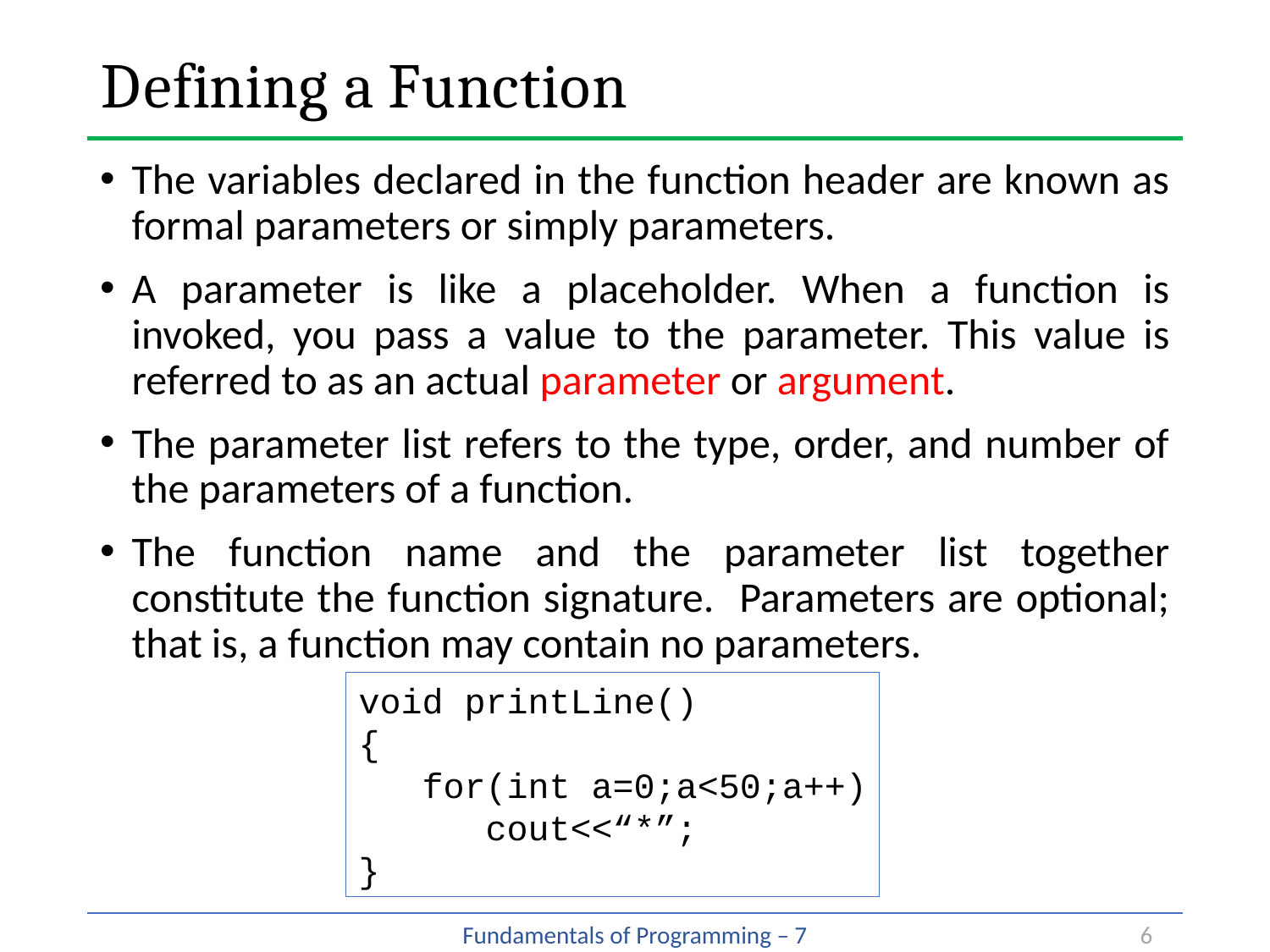

# Defining a Function
The variables declared in the function header are known as formal parameters or simply parameters.
A parameter is like a placeholder. When a function is invoked, you pass a value to the parameter. This value is referred to as an actual parameter or argument.
The parameter list refers to the type, order, and number of the parameters of a function.
The function name and the parameter list together constitute the function signature.  Parameters are optional; that is, a function may contain no parameters.
void printLine()
{
   for(int a=0;a<50;a++)
      cout<<“*”;
}
6